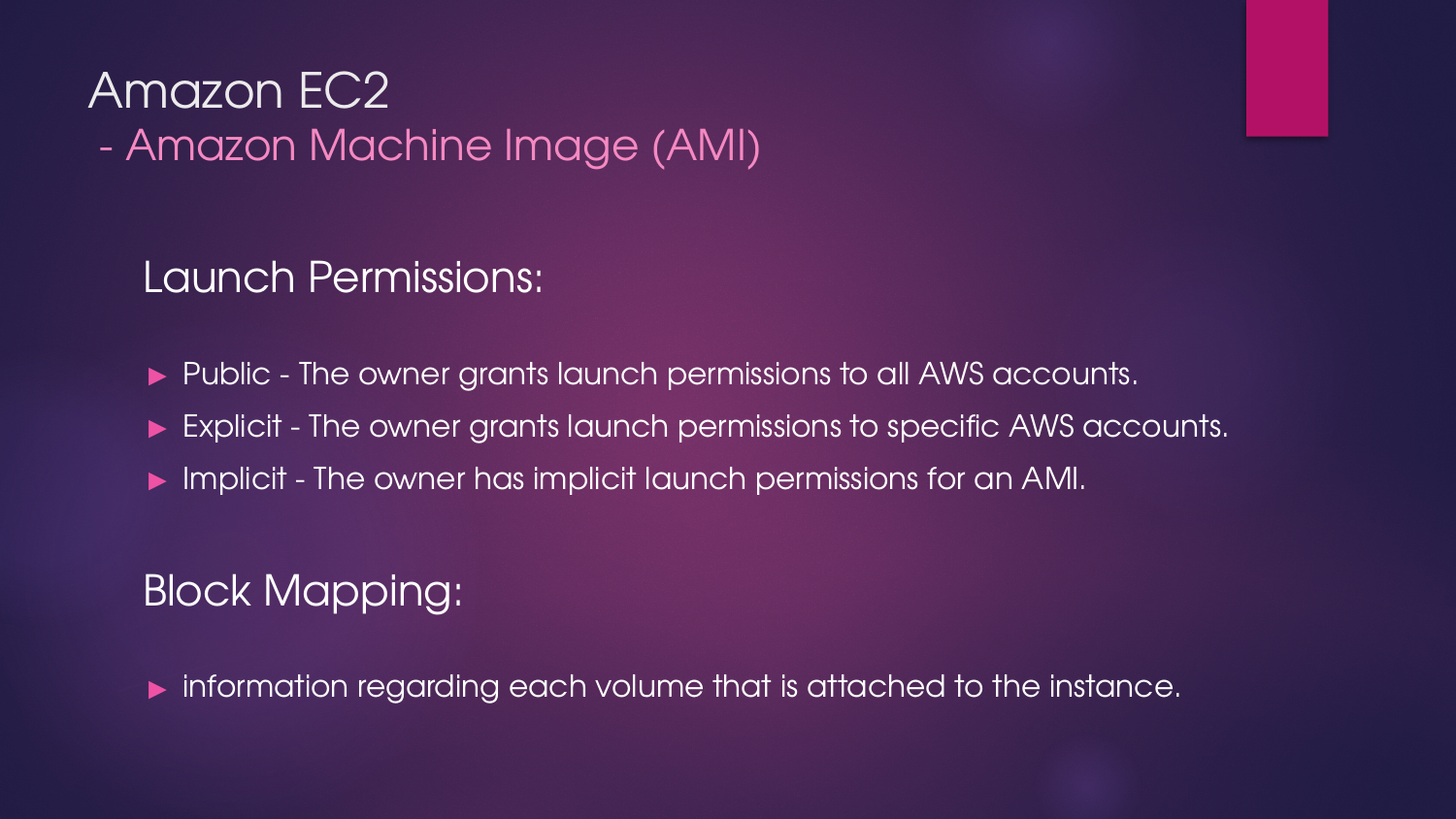

# Amazon EC2 - Amazon Machine Image (AMI)
Launch Permissions:
Public - The owner grants launch permissions to all AWS accounts.
Explicit - The owner grants launch permissions to specific AWS accounts.
Implicit - The owner has implicit launch permissions for an AMI.

Block Mapping:
information regarding each volume that is attached to the instance.